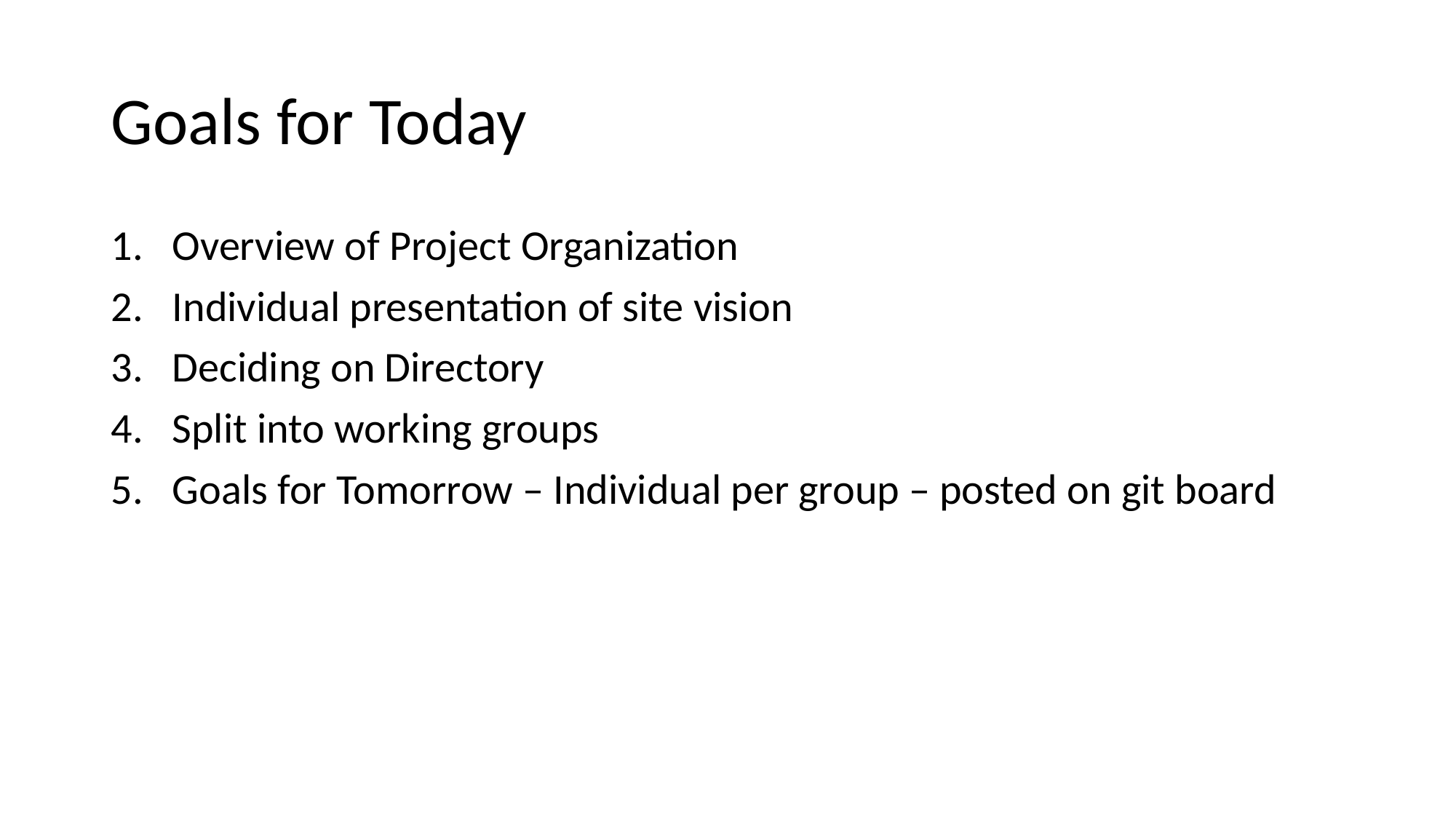

# Goals for Today
Overview of Project Organization
Individual presentation of site vision
Deciding on Directory
Split into working groups
Goals for Tomorrow – Individual per group – posted on git board